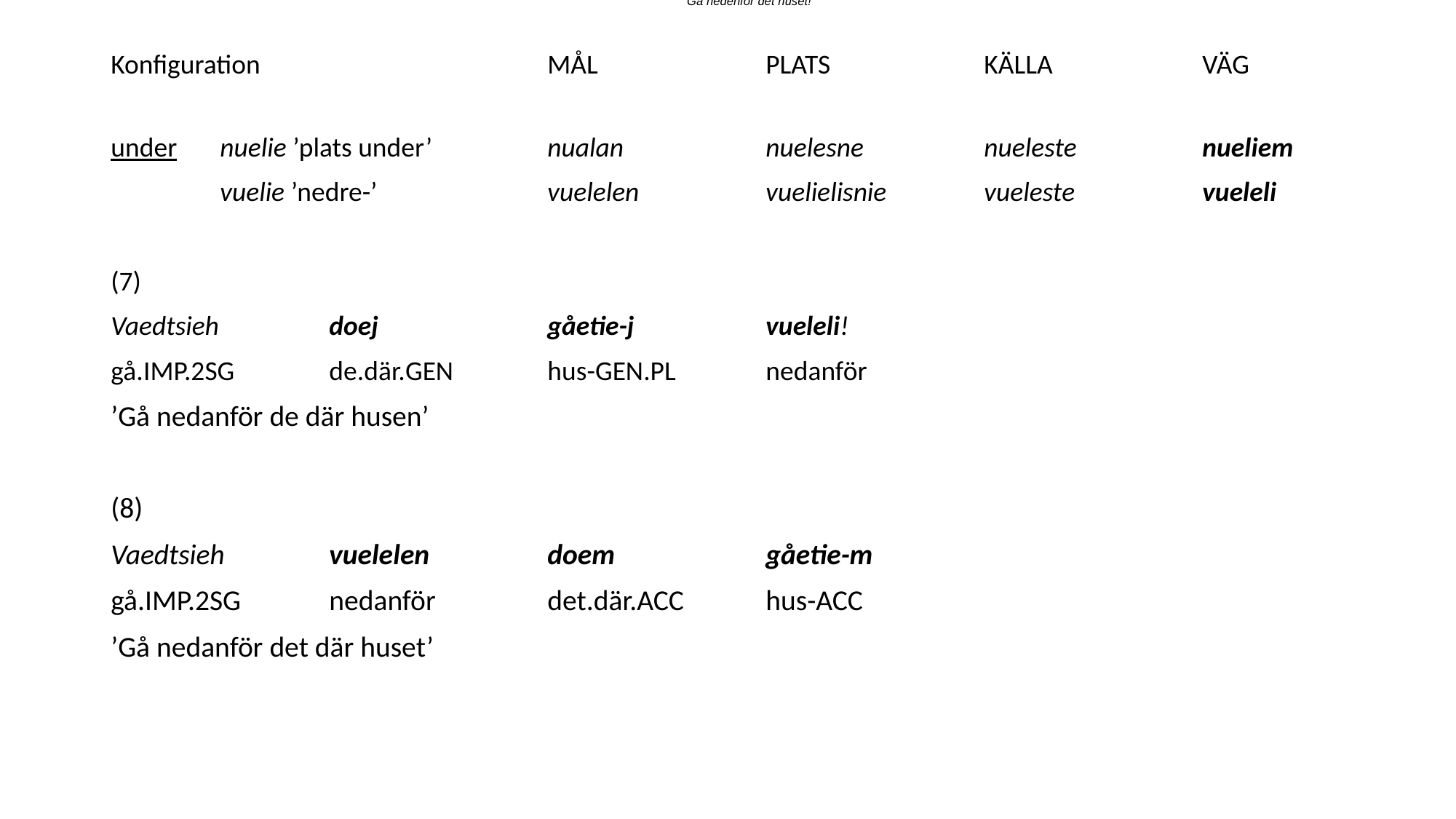

Vaedtsieh vuelelen doem gåetiem!
Gå nedenfor det huset!

Konfiguration			mål		plats		källa		väg

under 	nuelie ’plats under’		nualan		nuelesne 		nueleste		nueliem
	vuelie ’nedre-’		vuelelen		vuelielisnie	vueleste		vueleli

(7)
Vaedtsieh 	doej 		gåetie-j 		vueleli!
gå.imp.2sg	de.där.gen	hus-gen.pl	nedanför
’Gå nedanför de där husen’

(8)
Vaedtsieh 	vuelelen 		doem 		gåetie-m
gå.imp.2sg	nedanför		det.där.acc	hus-acc
’Gå nedanför det där huset’